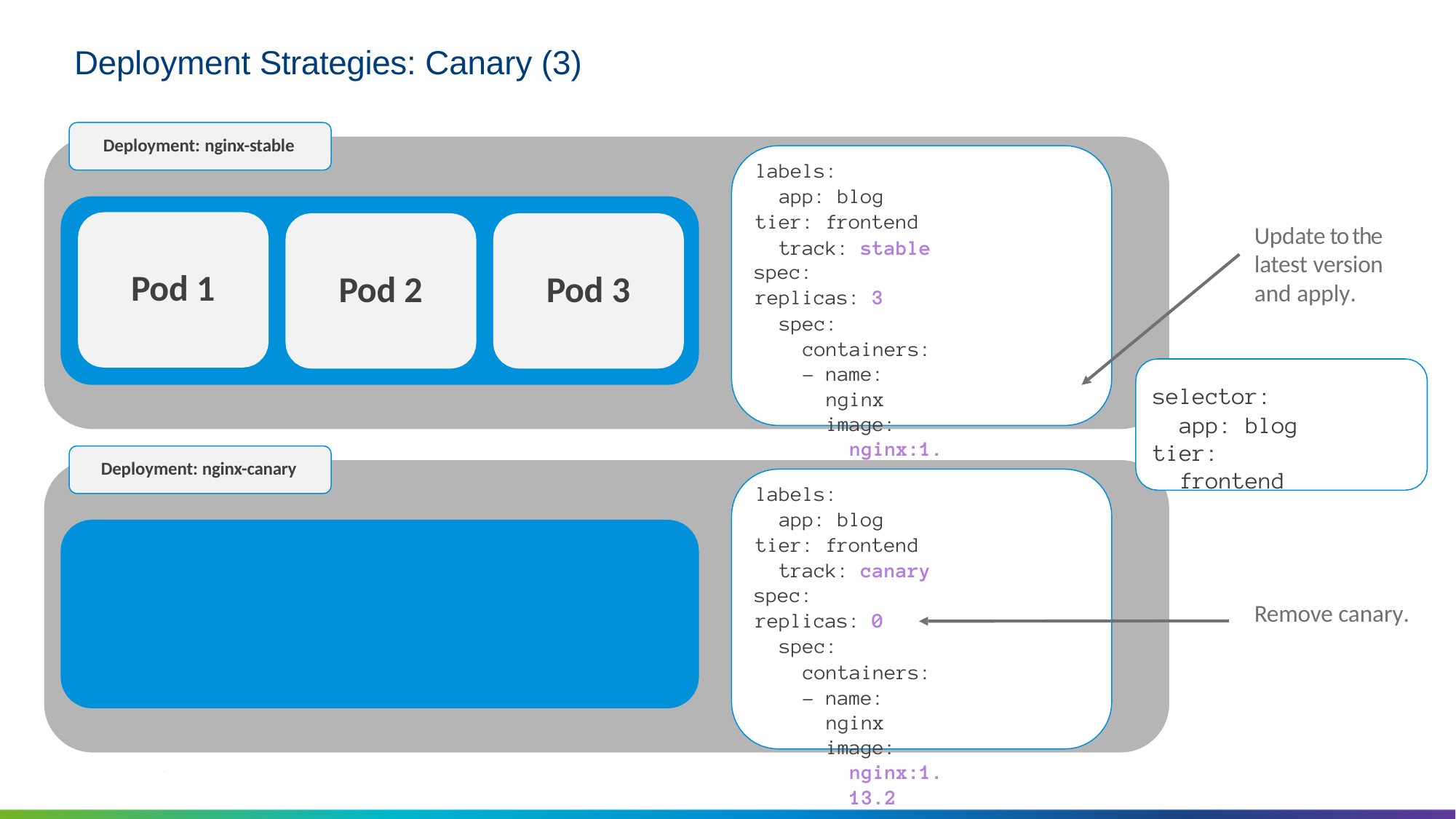

# Deployment Strategies: Canary (3)

Deployment: nginx-stable

labels:  app: blog
tier: frontend  track: stable
spec:
replicas: 3
spec:
containers:
- name: nginx
image: nginx:1.13.2

Update to the latest version  and apply.

Pod 1
Pod 2
Pod 3

selector:  app: blog
tier: frontend

Deployment: nginx-canary

labels:  app: blog
tier: frontend  track: canary
spec:
replicas: 0
spec:
containers:
- name: nginx
image: nginx:1.13.2

Remove canary.